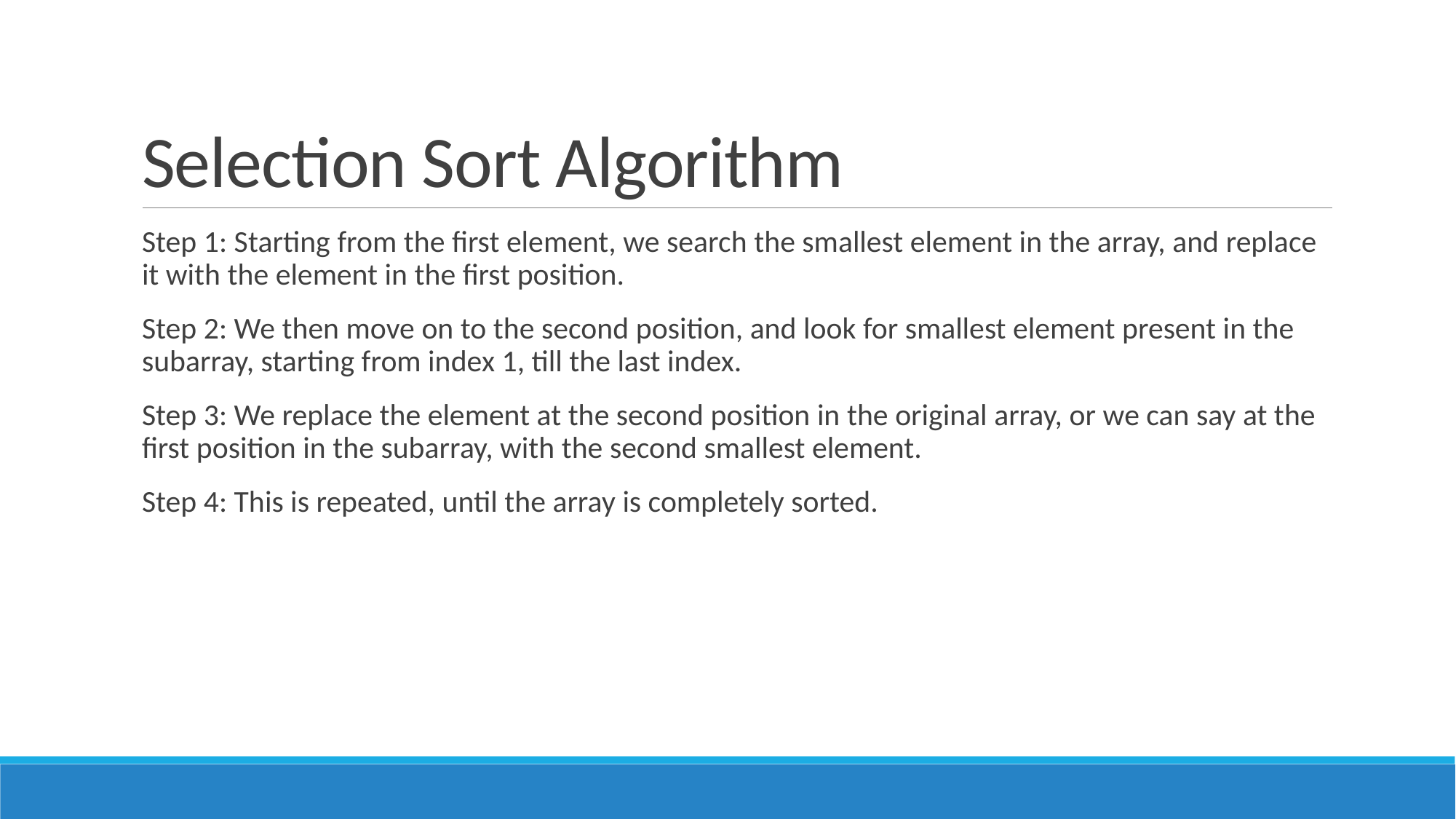

# Selection Sort Algorithm
Step 1: Starting from the first element, we search the smallest element in the array, and replace it with the element in the first position.
Step 2: We then move on to the second position, and look for smallest element present in the subarray, starting from index 1, till the last index.
Step 3: We replace the element at the second position in the original array, or we can say at the first position in the subarray, with the second smallest element.
Step 4: This is repeated, until the array is completely sorted.